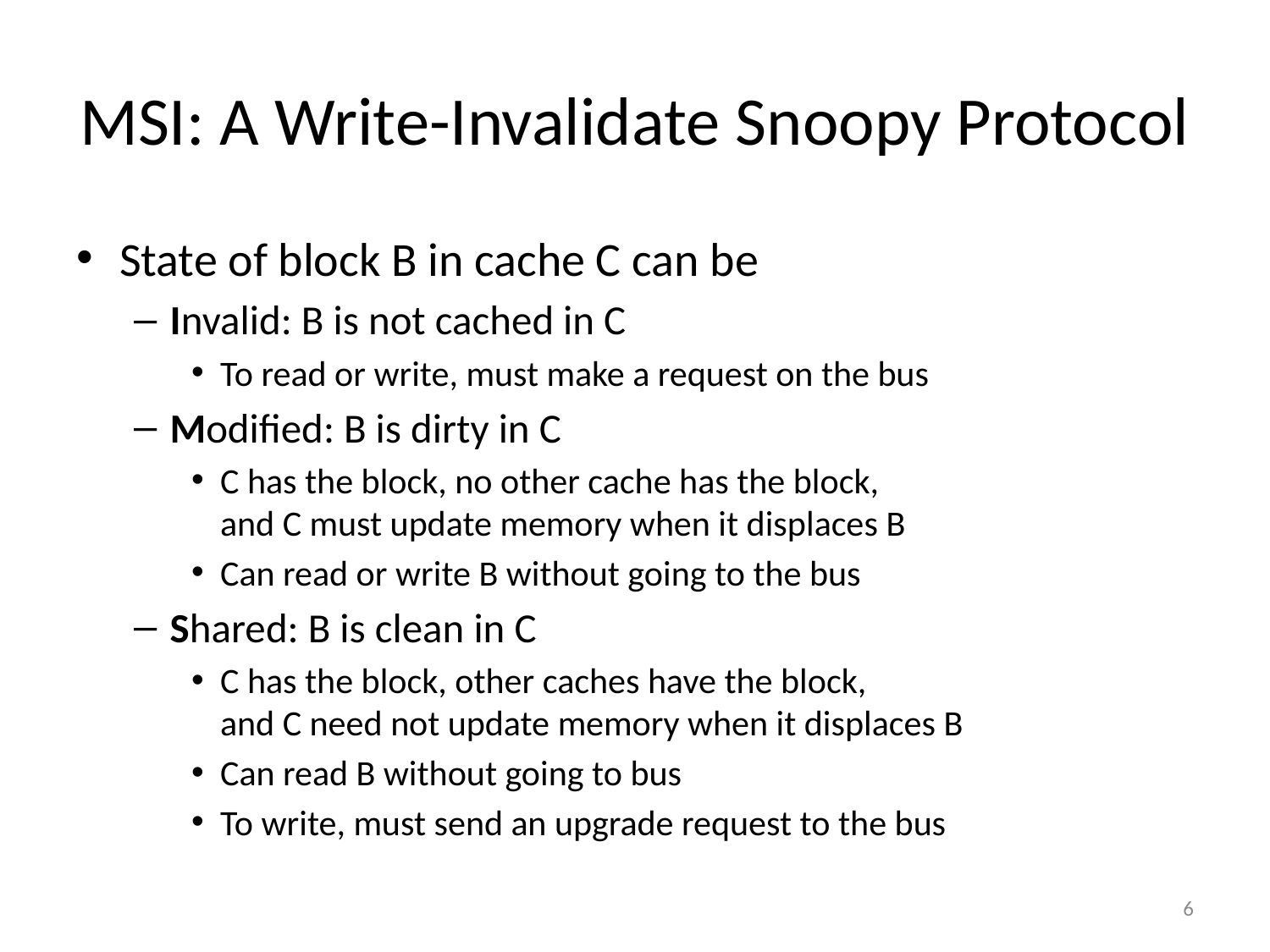

# MSI: A Write-Invalidate Snoopy Protocol
State of block B in cache C can be
Invalid: B is not cached in C
To read or write, must make a request on the bus
Modified: B is dirty in C
C has the block, no other cache has the block,
and C must update memory when it displaces B
Can read or write B without going to the bus
Shared: B is clean in C
C has the block, other caches have the block,
and C need not update memory when it displaces B
Can read B without going to bus
To write, must send an upgrade request to the bus
6